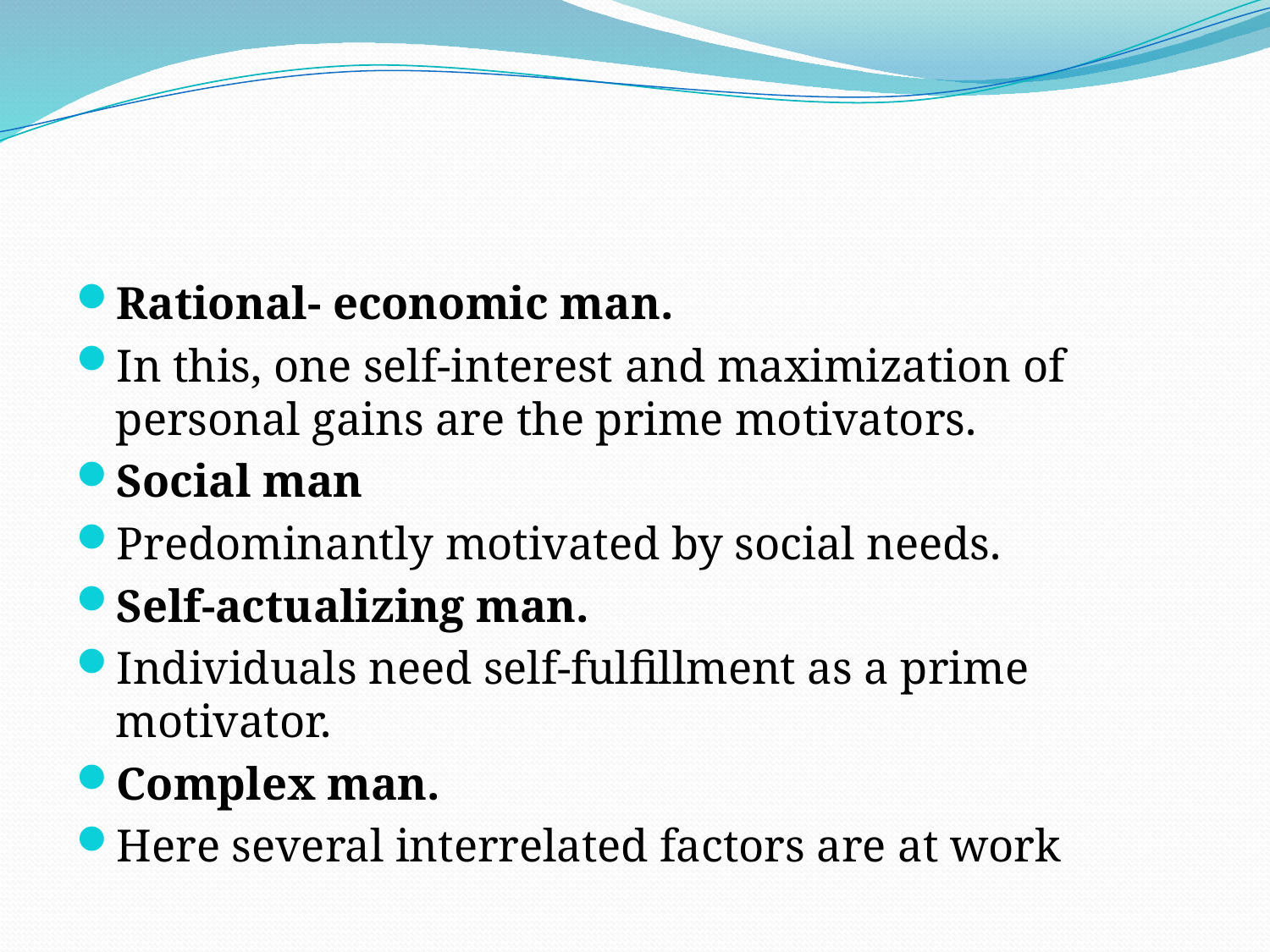

#
Rational- economic man.
In this, one self-interest and maximization of personal gains are the prime motivators.
Social man
Predominantly motivated by social needs.
Self-actualizing man.
Individuals need self-fulfillment as a prime motivator.
Complex man.
Here several interrelated factors are at work